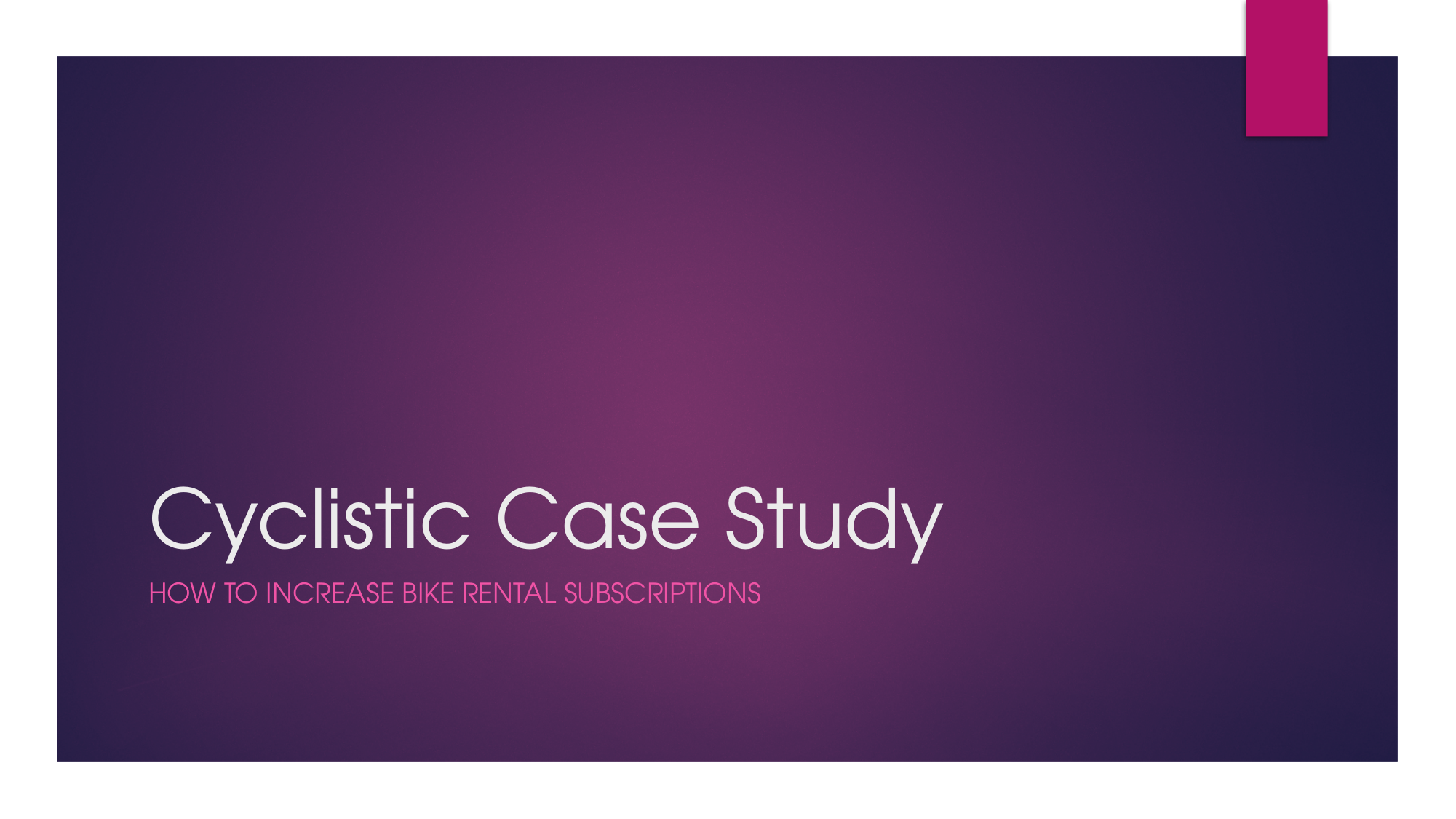

# Cyclistic Case Study
How to Increase bike rental subscriptions